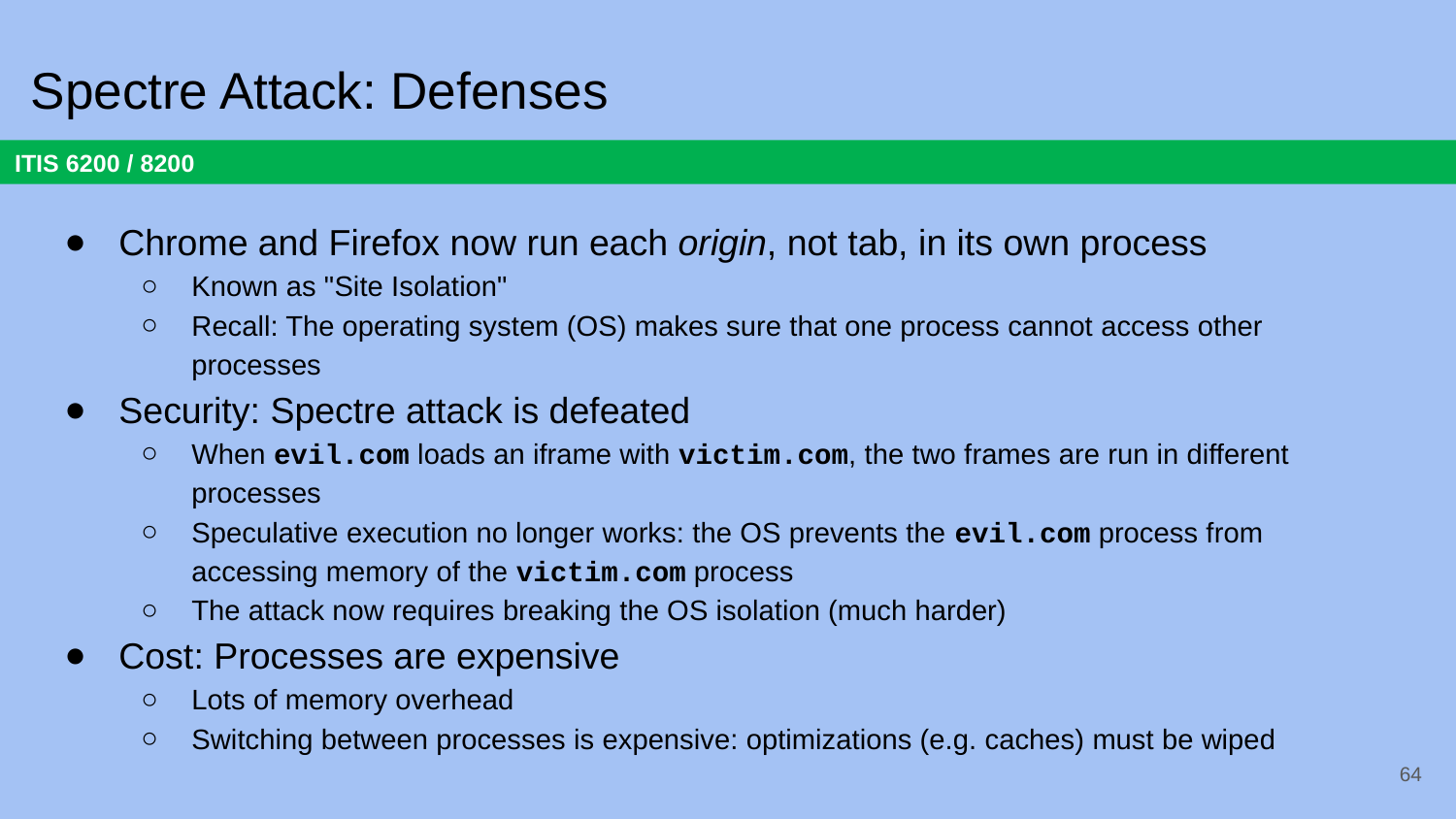

# Spectre Attack: Defenses
Chrome and Firefox now run each origin, not tab, in its own process
Known as "Site Isolation"
Recall: The operating system (OS) makes sure that one process cannot access other processes
Security: Spectre attack is defeated
When evil.com loads an iframe with victim.com, the two frames are run in different processes
Speculative execution no longer works: the OS prevents the evil.com process from accessing memory of the victim.com process
The attack now requires breaking the OS isolation (much harder)
Cost: Processes are expensive
Lots of memory overhead
Switching between processes is expensive: optimizations (e.g. caches) must be wiped
64